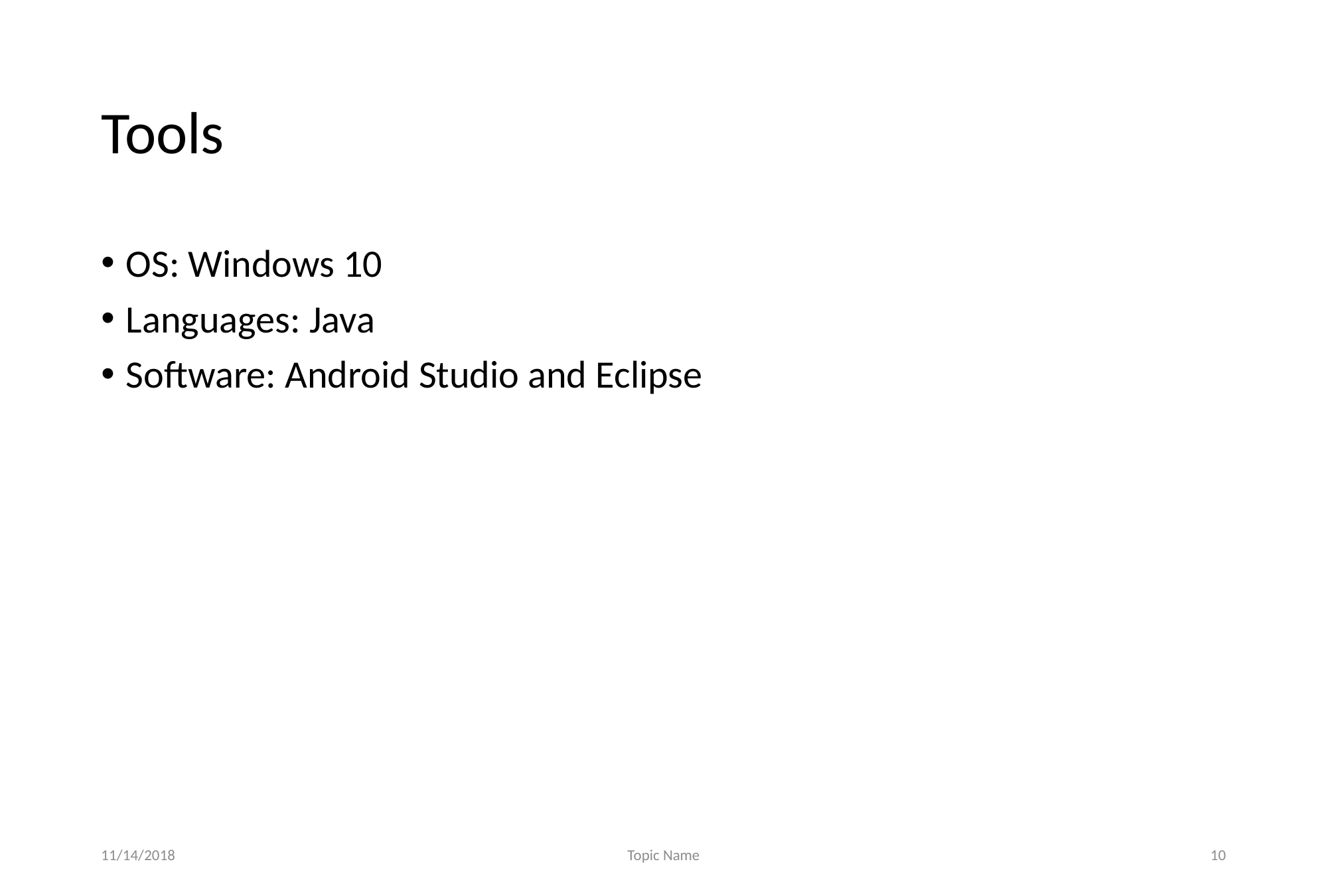

# Tools
OS: Windows 10
Languages: Java
Software: Android Studio and Eclipse
11/14/2018
Topic Name
10